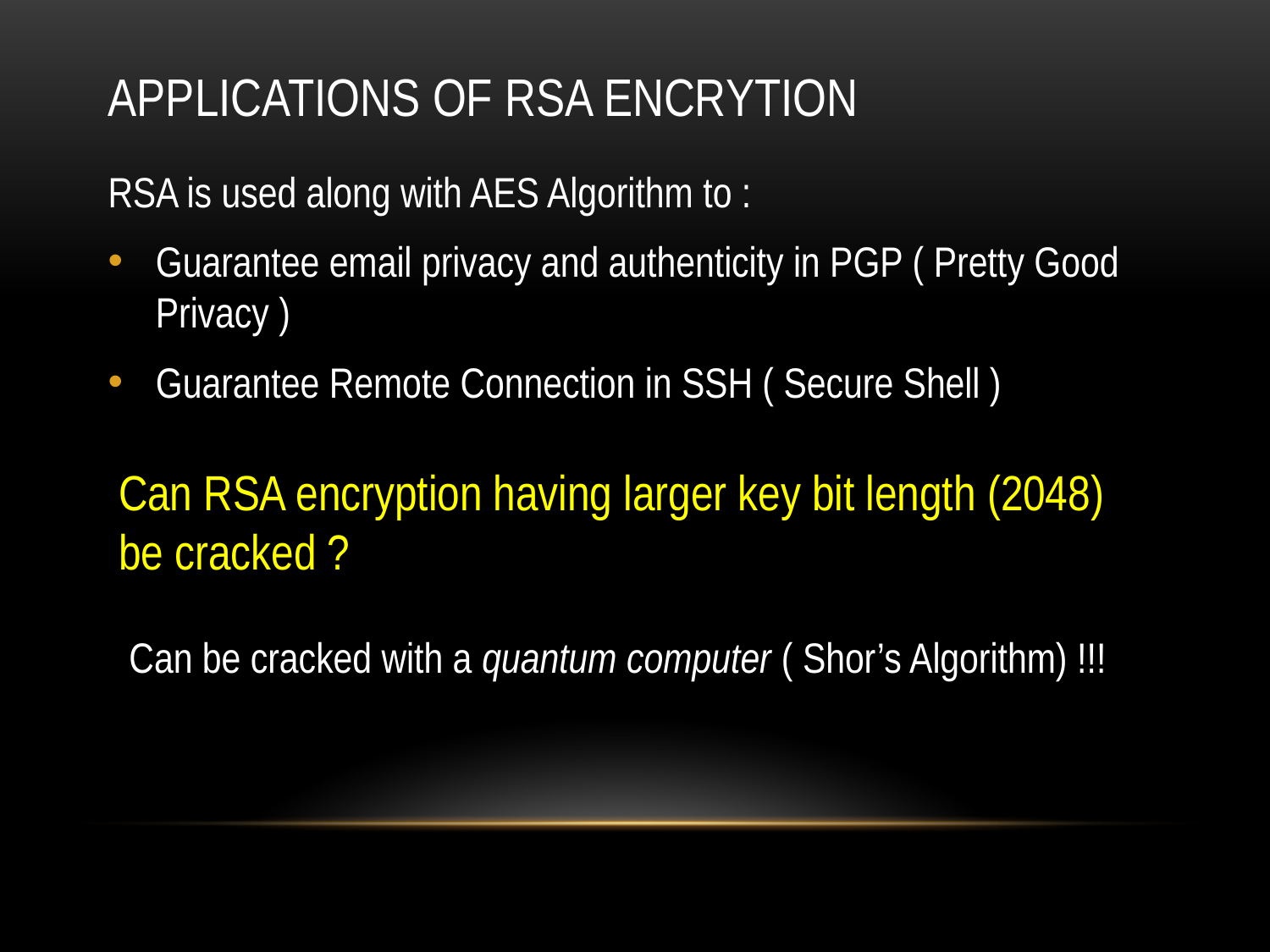

# APPLICATIONS OF RSA ENCRYTION
RSA is used along with AES Algorithm to :
Guarantee email privacy and authenticity in PGP ( Pretty Good Privacy )
Guarantee Remote Connection in SSH ( Secure Shell )
Can RSA encryption having larger key bit length (2048) be cracked ?
Can be cracked with a quantum computer ( Shor’s Algorithm) !!!